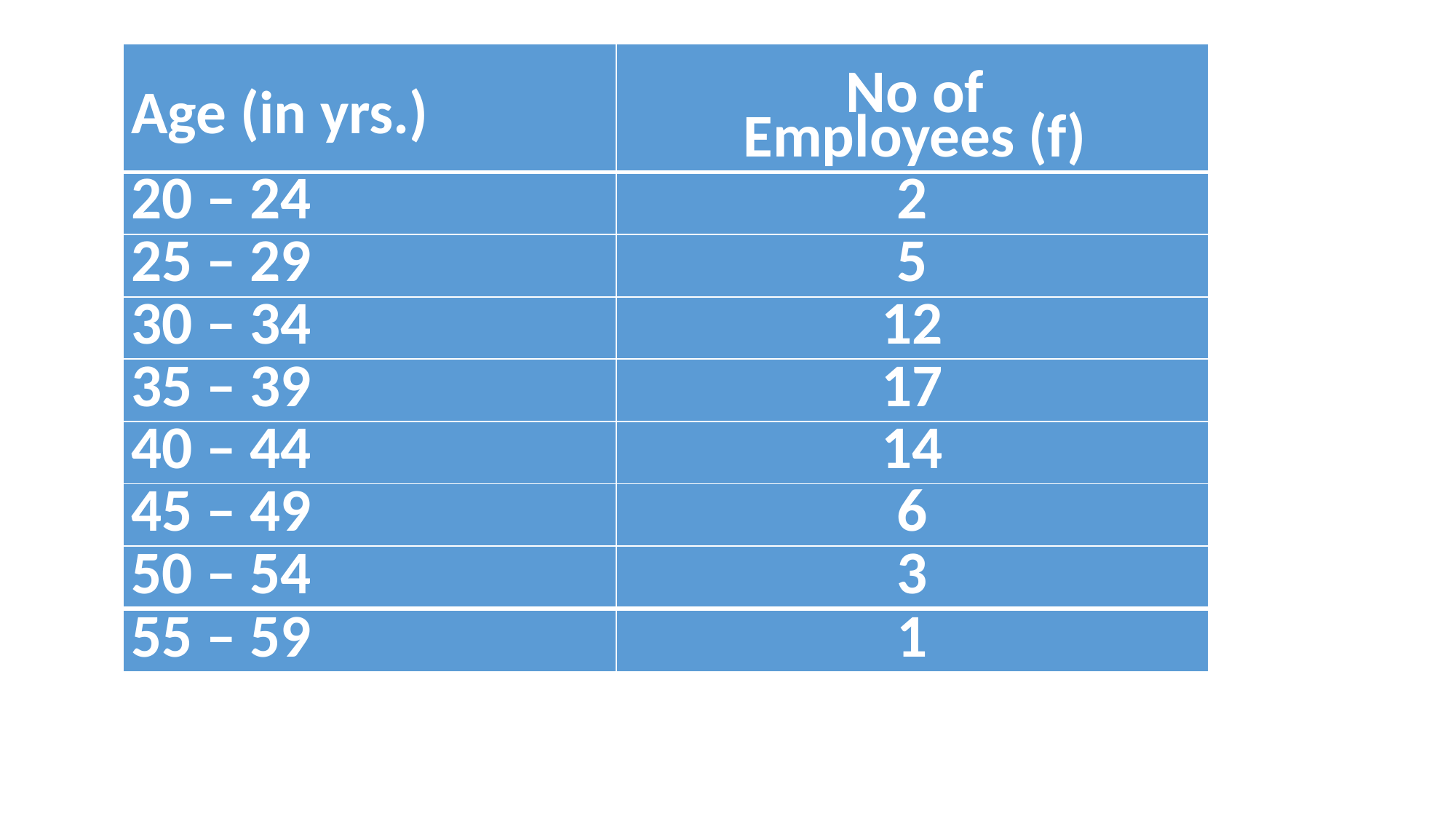

# EXAMPLES
| Age (in yrs.) | No of Employees (f) |
| --- | --- |
| 20 – 24 | 2 |
| 25 – 29 | 5 |
| 30 – 34 | 12 |
| 35 – 39 | 17 |
| 40 – 44 | 14 |
| 45 – 49 | 6 |
| 50 – 54 | 3 |
| 55 – 59 | 1 |